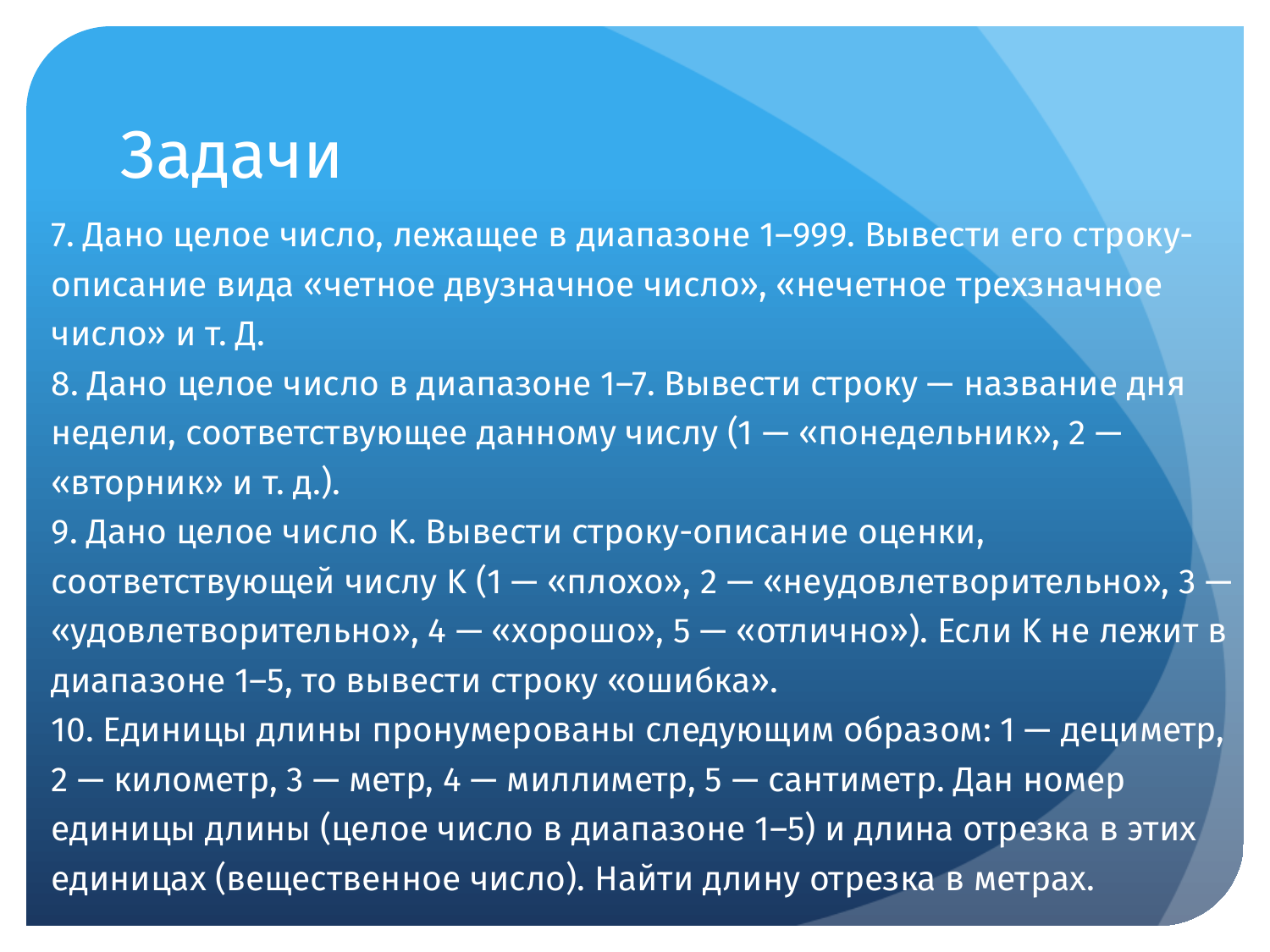

# Задачи
7. Дано целое число, лежащее в диапазоне 1–999. Вывести его строку-описание вида «четное двузначное число», «нечетное трехзначное число» и т. Д.
8. Дано целое число в диапазоне 1–7. Вывести строку — название дня недели, соответствующее данному числу (1 — «понедельник», 2 — «вторник» и т. д.).
9. Дано целое число K. Вывести строку-описание оценки, соответствующей числу K (1 — «плохо», 2 — «неудовлетворительно», 3 — «удовлетворительно», 4 — «хорошо», 5 — «отлично»). Если K не лежит в диапазоне 1–5, то вывести строку «ошибка».
10. Единицы длины пронумерованы следующим образом: 1 — дециметр, 2 — километр, 3 — метр, 4 — миллиметр, 5 — сантиметр. Дан номер единицы длины (целое число в диапазоне 1–5) и длина отрезка в этих единицах (вещественное число). Найти длину отрезка в метрах.